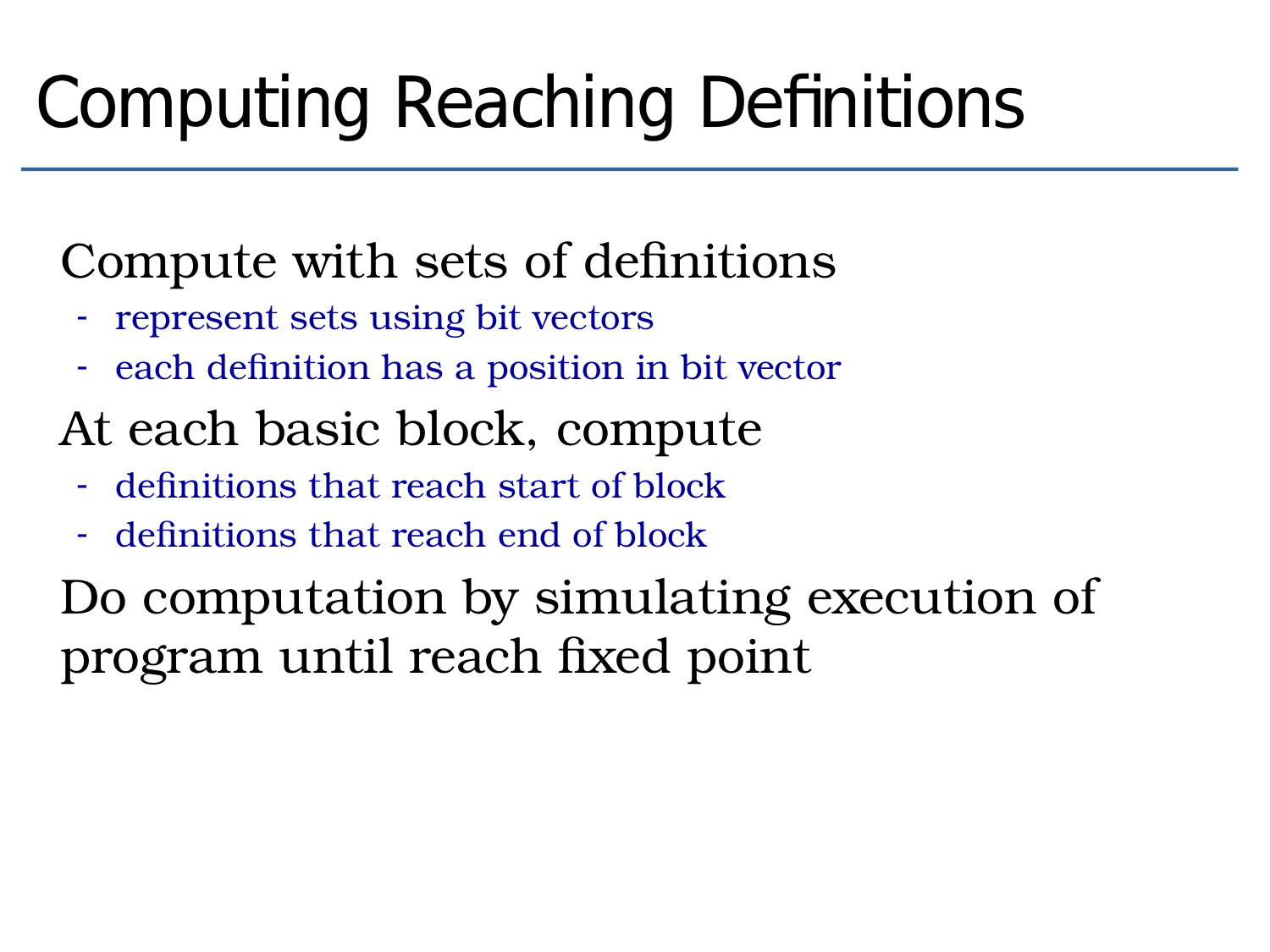

# Computing Reaching Definitions
Compute with sets of definitions
represent sets using bit vectors
each definition has a position in bit vector
At each basic block, compute
definitions that reach start of block
definitions that reach end of block
Do computation by simulating execution of program until reach fixed point
Saman Amarasinghe         			39			6.035      ©MIT Fall 1998